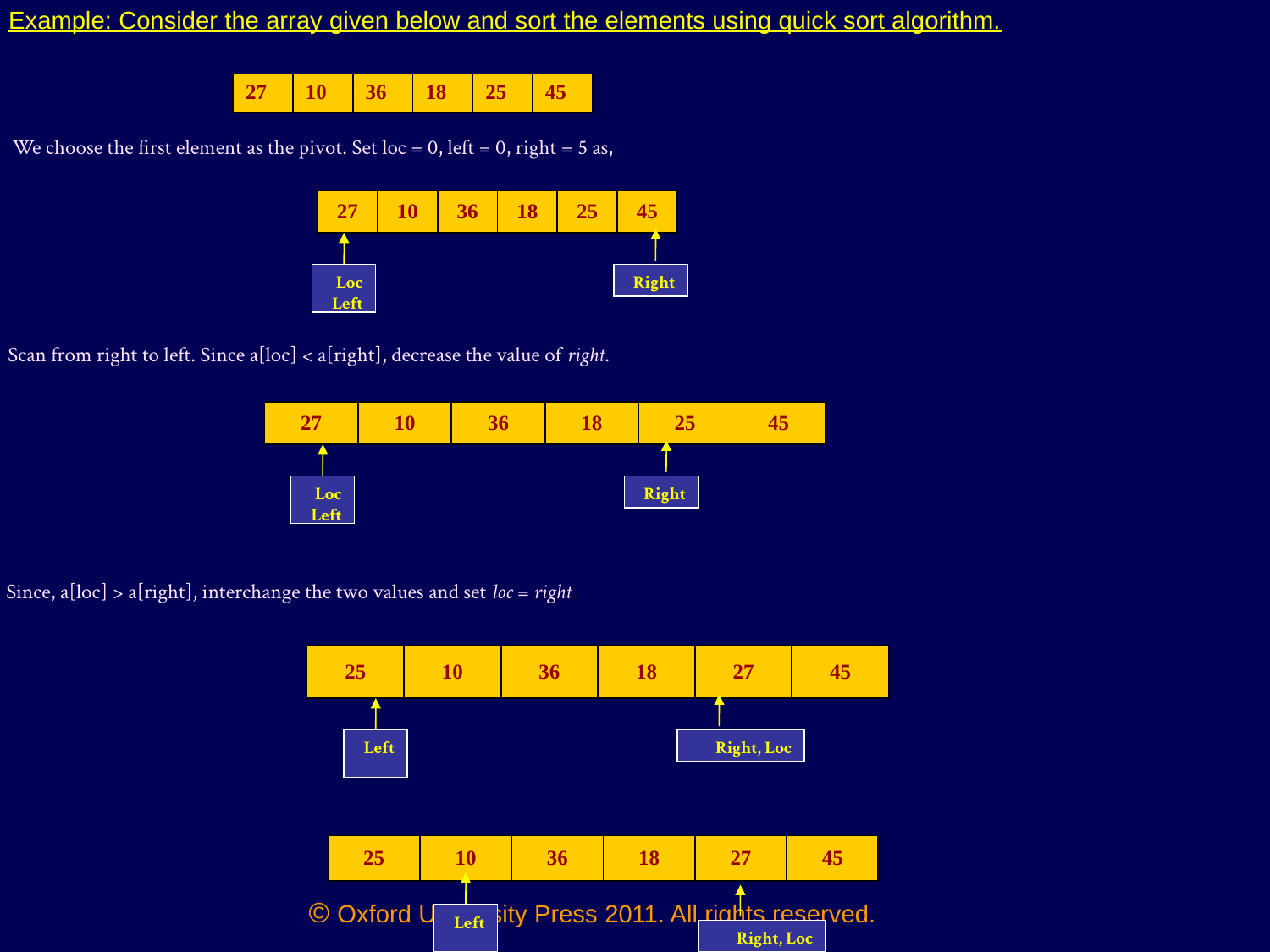

Example: Consider the array given below and sort the elements using quick sort algorithm.
| 27 | 10 | 36 | 18 | 25 | 45 |
| --- | --- | --- | --- | --- | --- |
We choose the first element as the pivot. Set loc = 0, left = 0, right = 5 as,
| 27 | 10 | 36 | 18 | 25 | 45 |
| --- | --- | --- | --- | --- | --- |

Loc
Left
Right
Scan from right to left. Since a[loc] < a[right], decrease the value of right.
| 27 | 10 | 36 | 18 | 25 | 45 |
| --- | --- | --- | --- | --- | --- |

Loc
Left
Right

Since, a[loc] > a[right], interchange the two values and set loc = right.
| 25 | 10 | 36 | 18 | 27 | 45 |
| --- | --- | --- | --- | --- | --- |

Left
Right, Loc
| 25 | 10 | 36 | 18 | 27 | 45 |
| --- | --- | --- | --- | --- | --- |

Left
Right, Loc